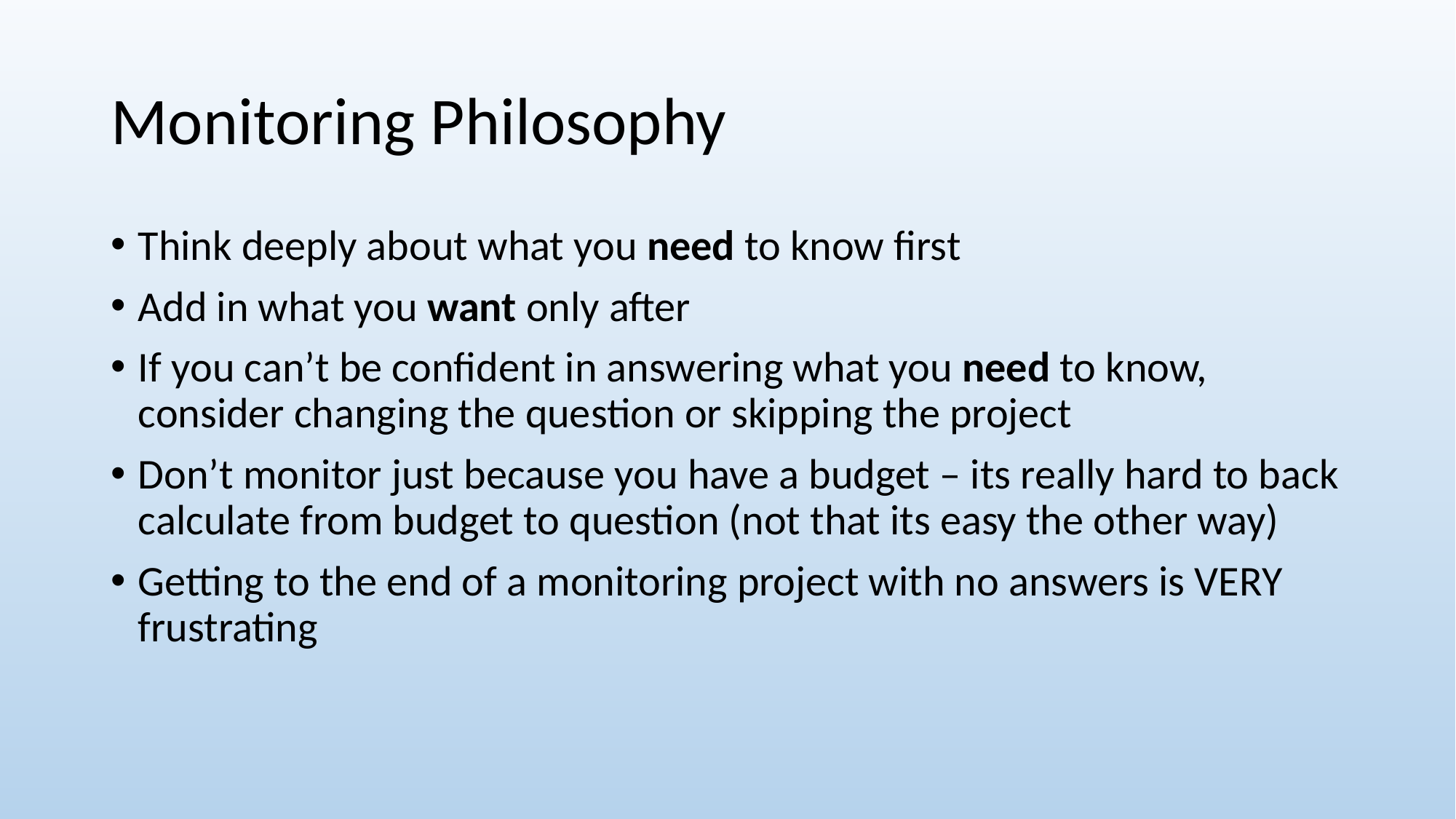

# Monitoring Philosophy
Think deeply about what you need to know first
Add in what you want only after
If you can’t be confident in answering what you need to know, consider changing the question or skipping the project
Don’t monitor just because you have a budget – its really hard to back calculate from budget to question (not that its easy the other way)
Getting to the end of a monitoring project with no answers is VERY frustrating